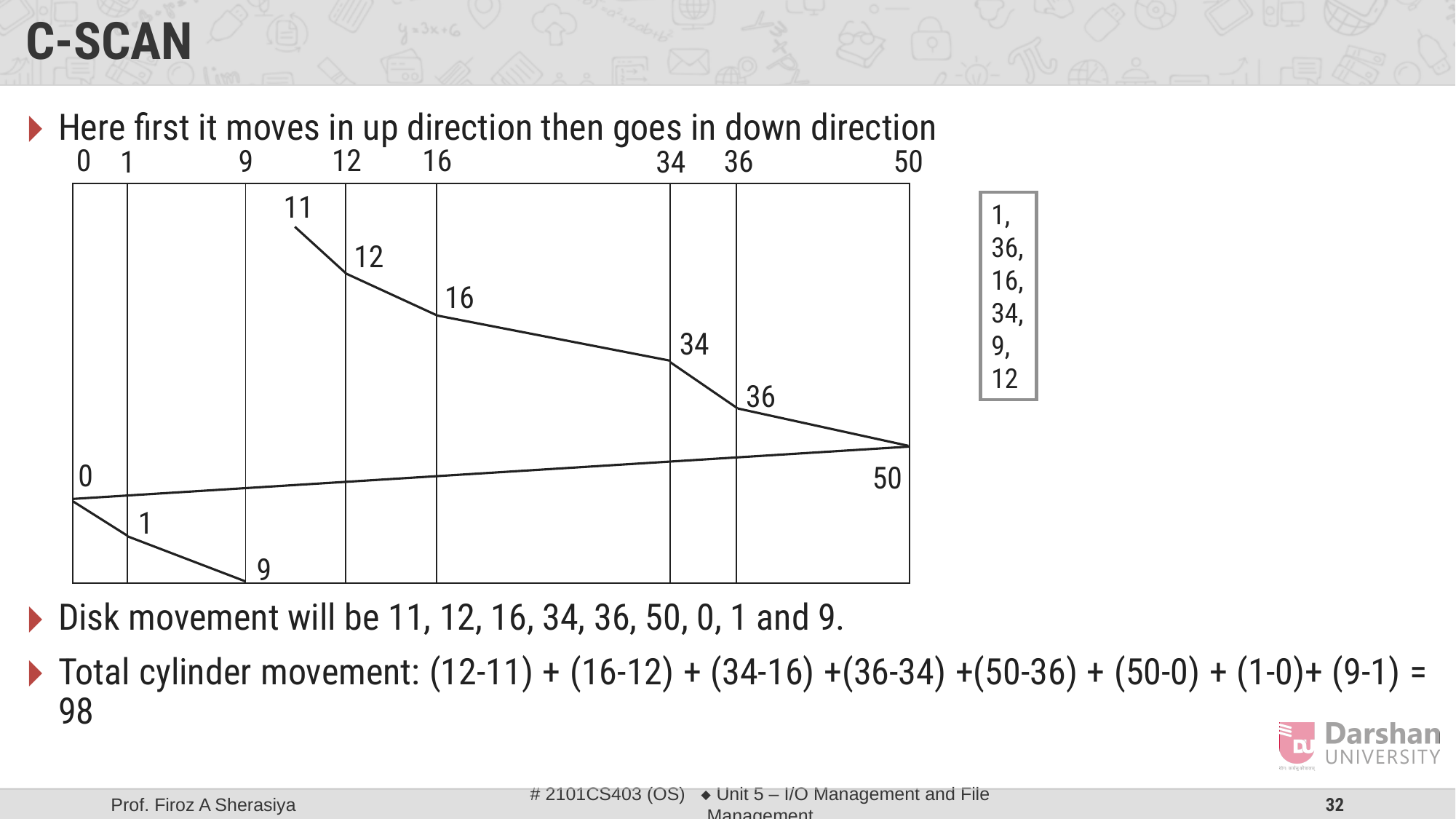

# C-SCAN
Here first it moves in up direction then goes in down direction

Disk movement will be 11, 12, 16, 34, 36, 50, 0, 1 and 9.
Total cylinder movement: (12-11) + (16-12) + (34-16) +(36-34) +(50-36) + (50-0) + (1-0)+ (9-1) = 98
0
12
16
9
36
50
1
34
11
|  |  |  |  |  |  |  |
| --- | --- | --- | --- | --- | --- | --- |
1, 36, 16, 34, 9, 12
12
16
34
36
0
50
1
9